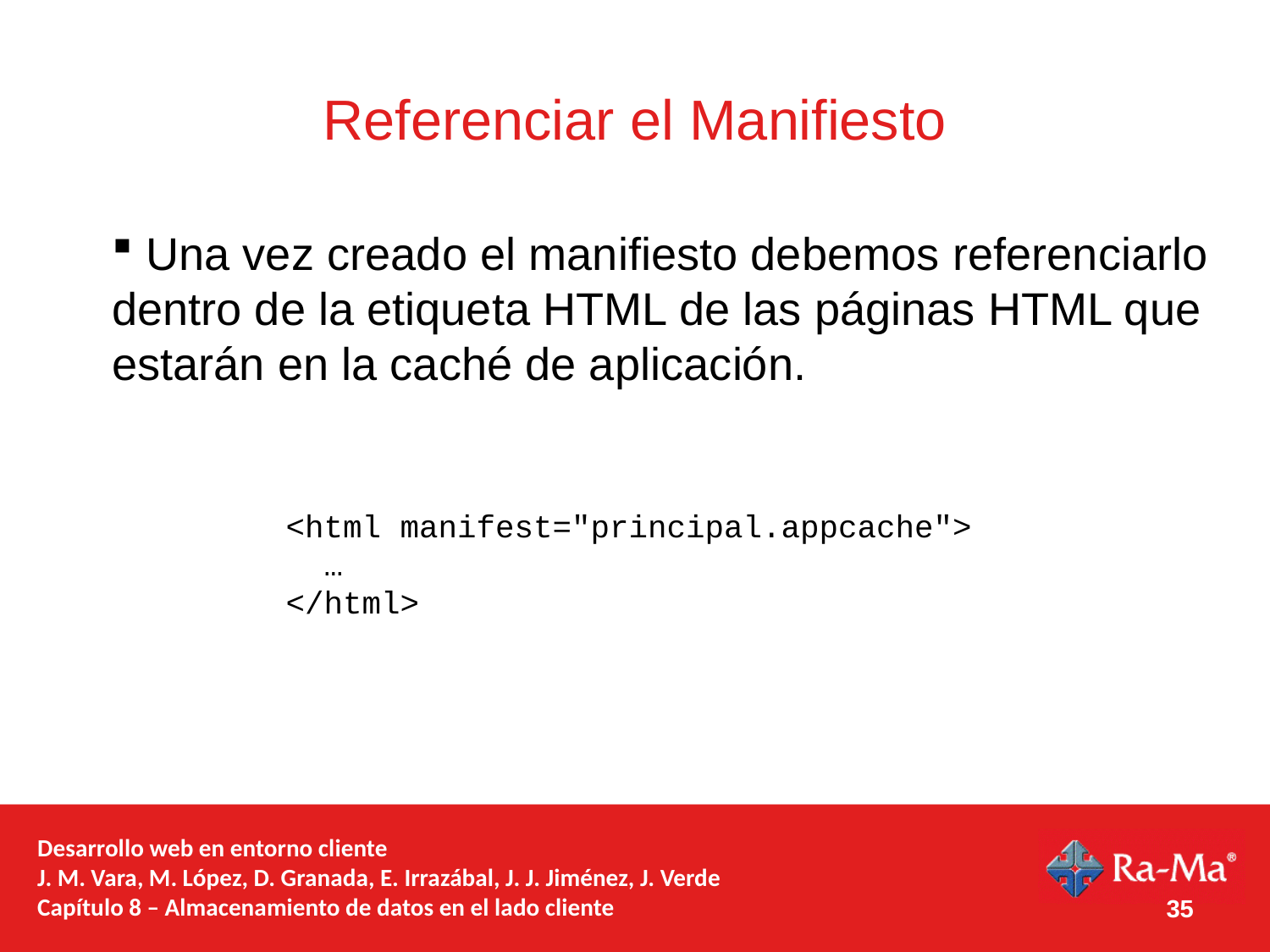

# Referenciar el Manifiesto
 Una vez creado el manifiesto debemos referenciarlo dentro de la etiqueta HTML de las páginas HTML que estarán en la caché de aplicación.

<html manifest="principal.appcache">
  …
</html>

Desarrollo web en entorno cliente
J. M. Vara, M. López, D. Granada, E. Irrazábal, J. J. Jiménez, J. Verde
Capítulo 8 – Almacenamiento de datos en el lado cliente
35